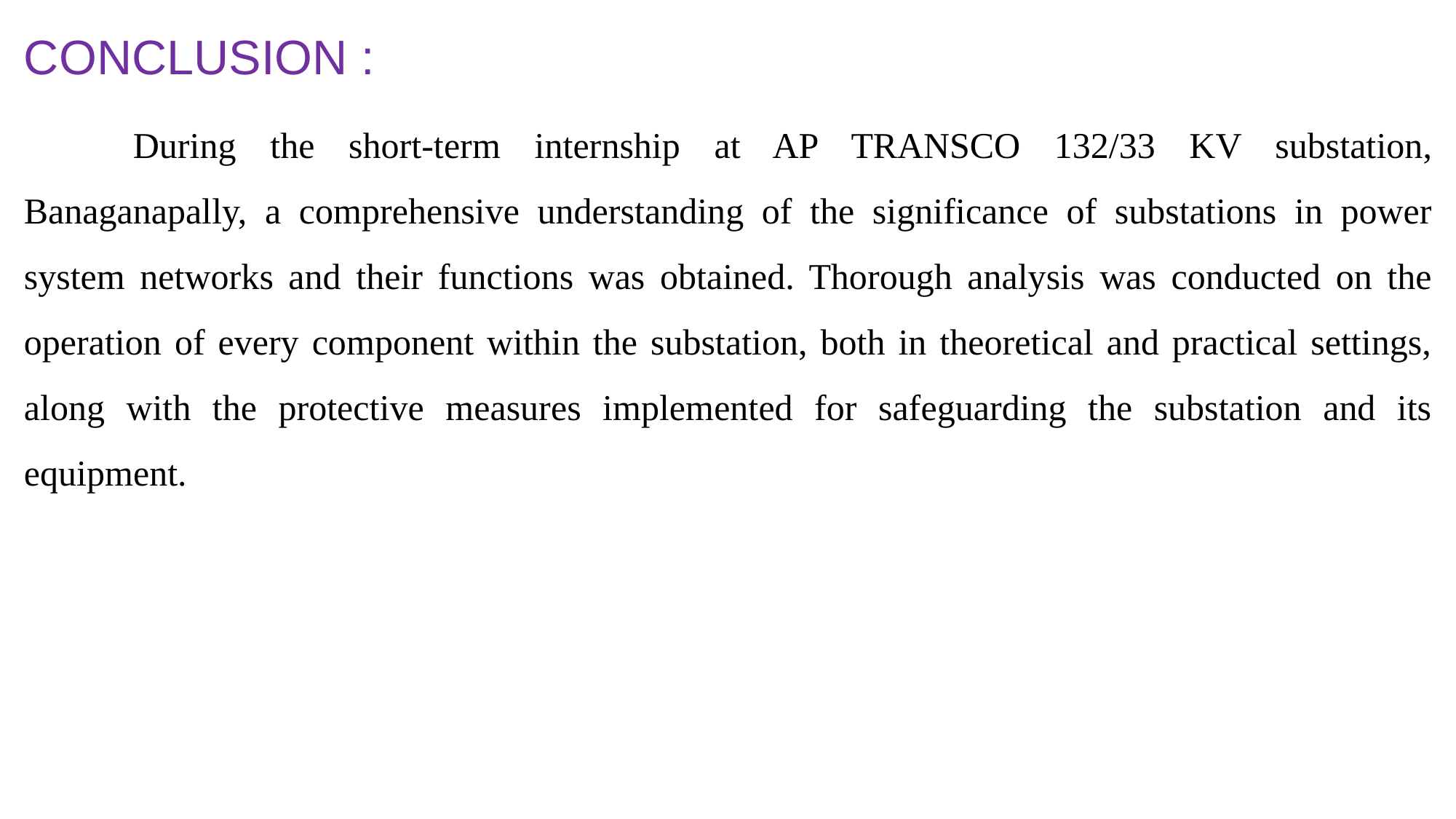

CONCLUSION :
	During the short-term internship at AP TRANSCO 132/33 KV substation, Banaganapally, a comprehensive understanding of the significance of substations in power system networks and their functions was obtained. Thorough analysis was conducted on the operation of every component within the substation, both in theoretical and practical settings, along with the protective measures implemented for safeguarding the substation and its equipment.